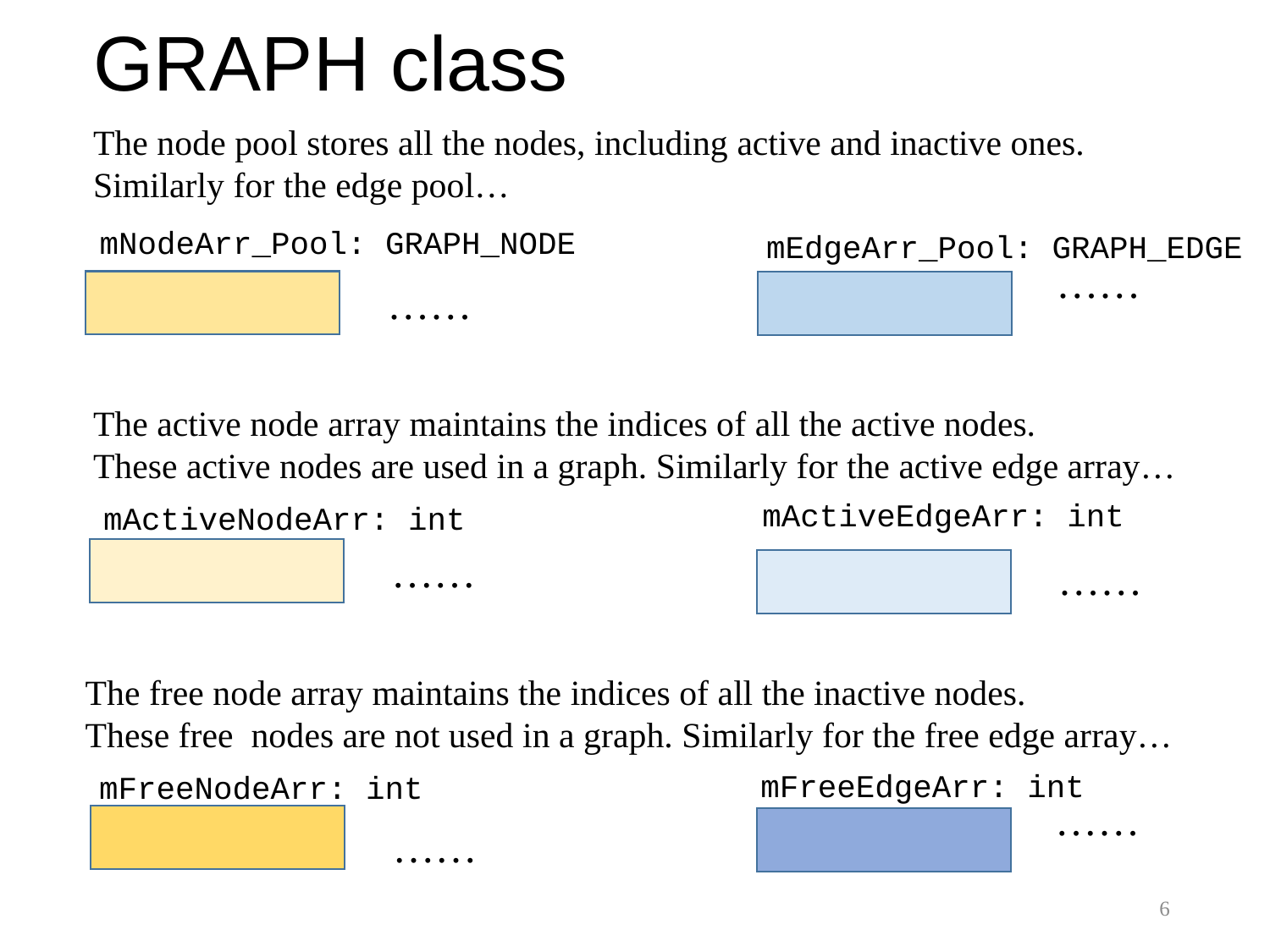

# GRAPH class
The node pool stores all the nodes, including active and inactive ones. Similarly for the edge pool…
mNodeArr_Pool: GRAPH_NODE
mEdgeArr_Pool: GRAPH_EDGE
……
……

The active node array maintains the indices of all the active nodes.
These active nodes are used in a graph. Similarly for the active edge array…
mActiveEdgeArr: int
mActiveNodeArr: int
……

……

The free node array maintains the indices of all the inactive nodes.
These free  nodes are not used in a graph. Similarly for the free edge array…
mFreeEdgeArr: int
mFreeNodeArr: int
……

……
6